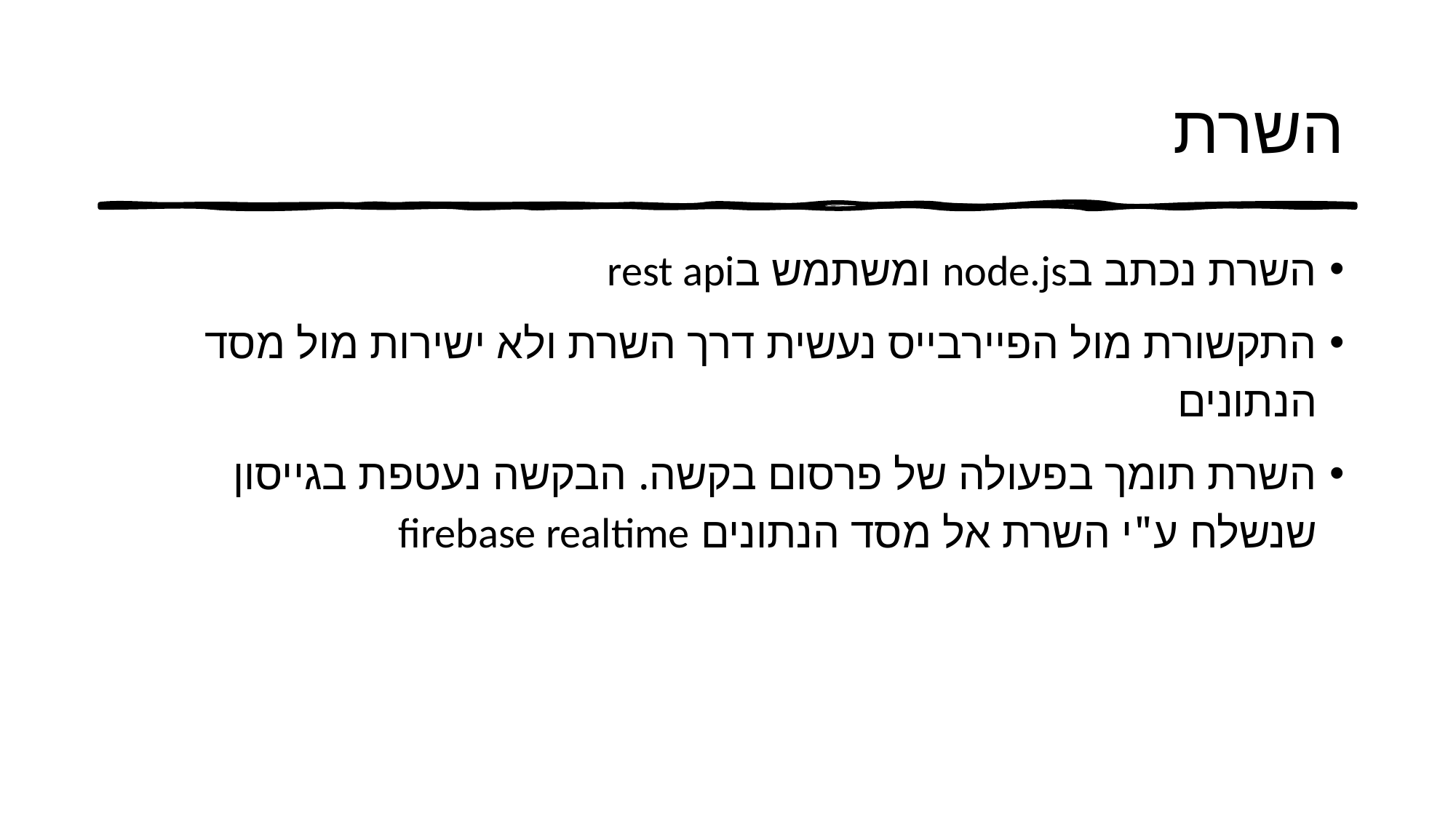

# השרת
השרת נכתב בnode.js ומשתמש בrest api
התקשורת מול הפיירבייס נעשית דרך השרת ולא ישירות מול מסד הנתונים
השרת תומך בפעולה של פרסום בקשה. הבקשה נעטפת בגייסון שנשלח ע"י השרת אל מסד הנתונים firebase realtime